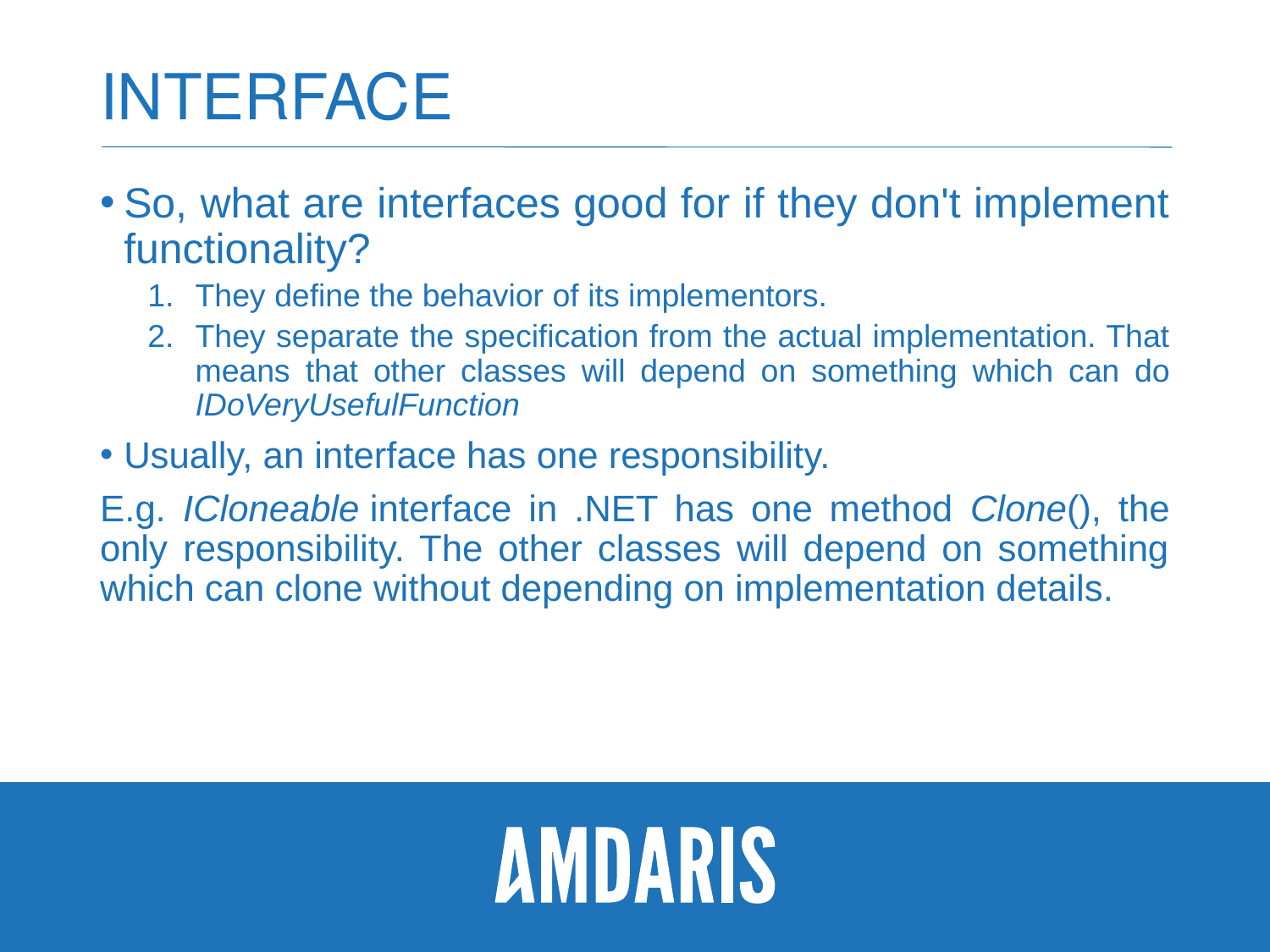

# Interface
So, what are interfaces good for if they don't implement functionality?
They define the behavior of its implementors.
They separate the specification from the actual implementation. That means that other classes will depend on something which can do IDoVeryUsefulFunction
Usually, an interface has one responsibility.
E.g. ICloneable interface in .NET has one method Clone(), the only responsibility. The other classes will depend on something which can clone without depending on implementation details.